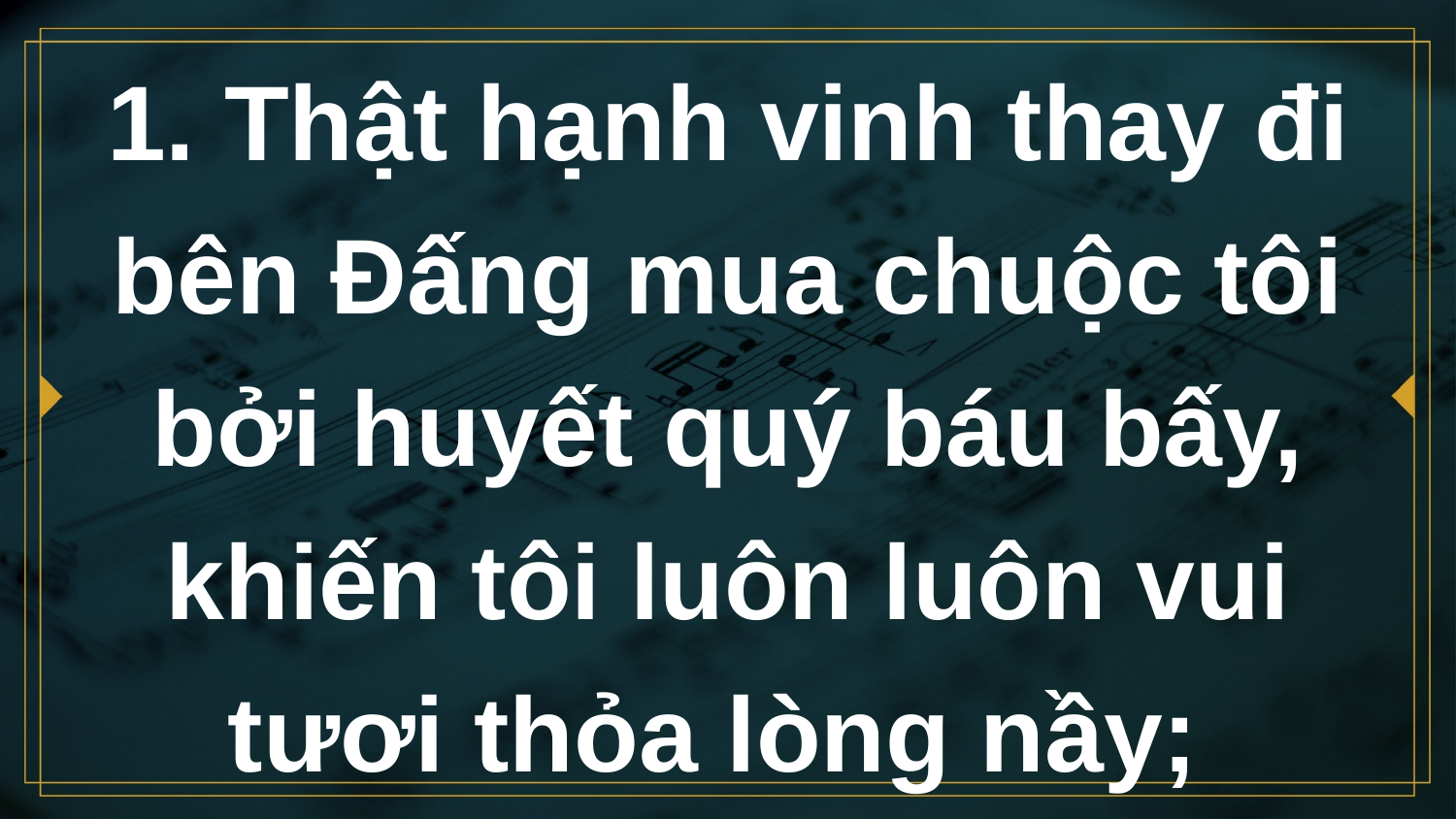

# 1. Thật hạnh vinh thay đi bên Đấng mua chuộc tôi bởi huyết quý báu bấy, khiến tôi luôn luôn vui tươi thỏa lòng nầy;